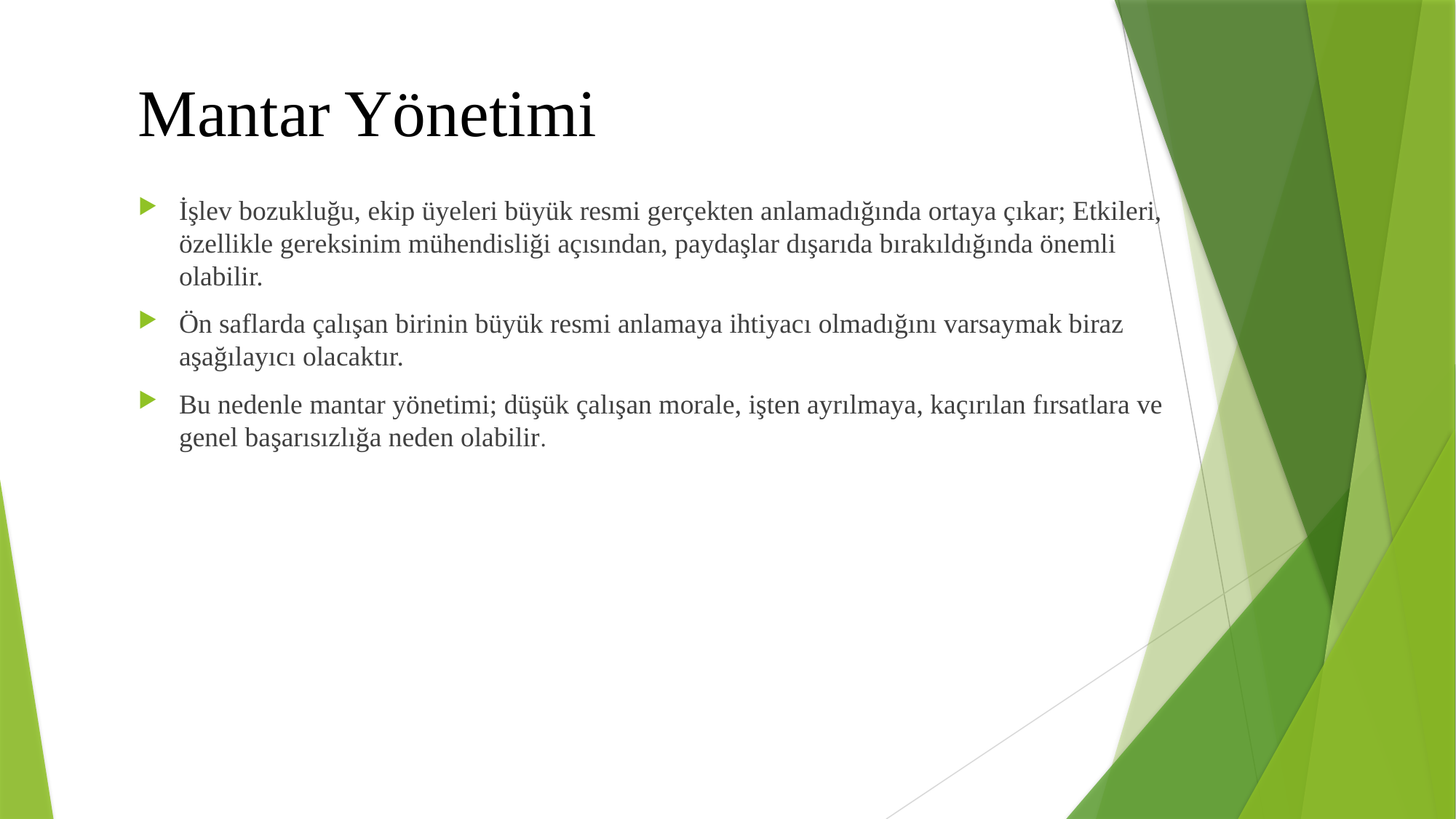

Mantar Yönetimi
İşlev bozukluğu, ekip üyeleri büyük resmi gerçekten anlamadığında ortaya çıkar; Etkileri, özellikle gereksinim mühendisliği açısından, paydaşlar dışarıda bırakıldığında önemli olabilir.
Ön saflarda çalışan birinin büyük resmi anlamaya ihtiyacı olmadığını varsaymak biraz aşağılayıcı olacaktır.
Bu nedenle mantar yönetimi; düşük çalışan morale, işten ayrılmaya, kaçırılan fırsatlara ve genel başarısızlığa neden olabilir.